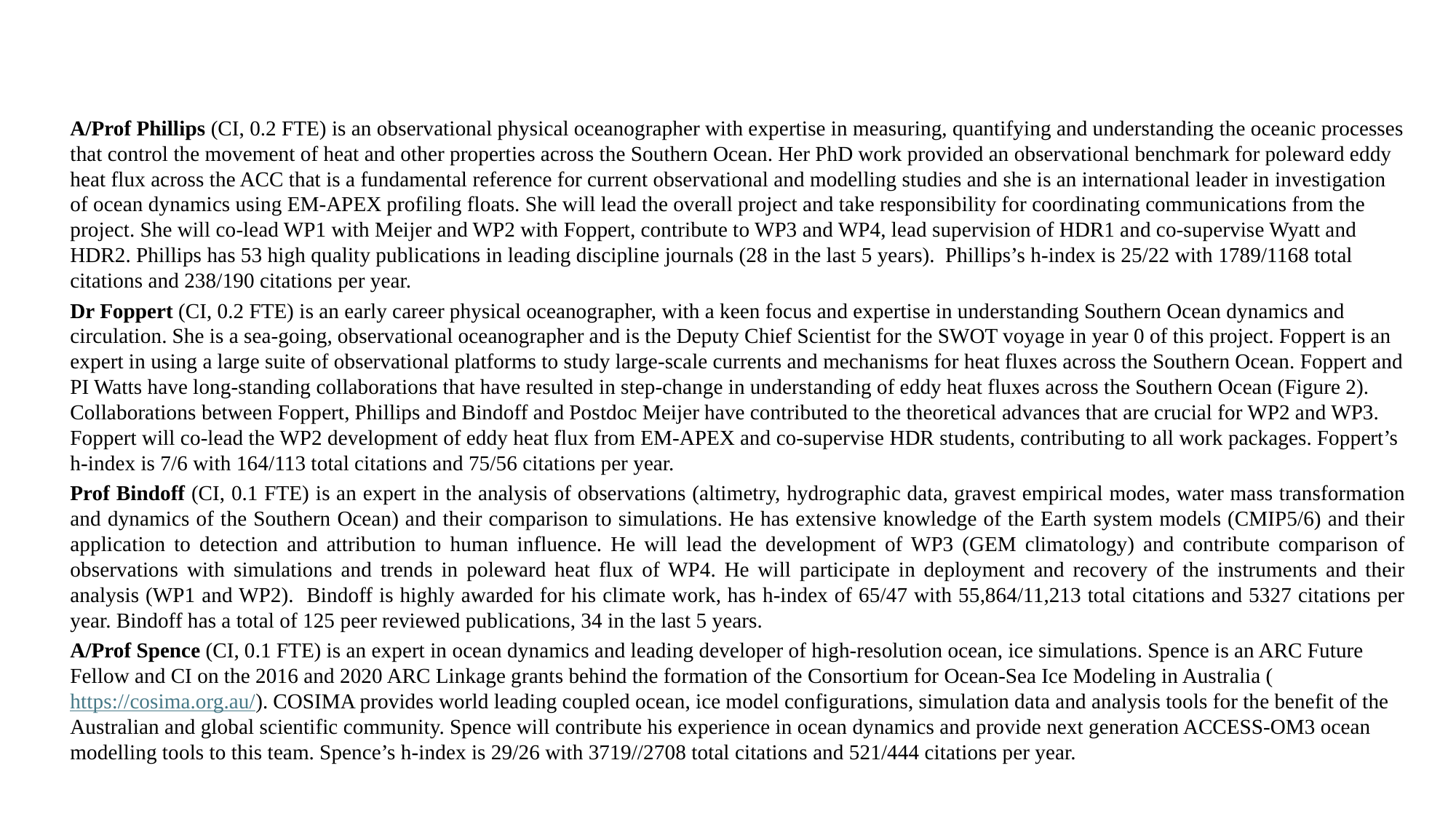

A/Prof Phillips (CI, 0.2 FTE) is an observational physical oceanographer with expertise in measuring, quantifying and understanding the oceanic processes that control the movement of heat and other properties across the Southern Ocean. Her PhD work provided an observational benchmark for poleward eddy heat flux across the ACC that is a fundamental reference for current observational and modelling studies and she is an international leader in investigation of ocean dynamics using EM-APEX profiling floats. She will lead the overall project and take responsibility for coordinating communications from the project. She will co-lead WP1 with Meijer and WP2 with Foppert, contribute to WP3 and WP4, lead supervision of HDR1 and co-supervise Wyatt and HDR2. Phillips has 53 high quality publications in leading discipline journals (28 in the last 5 years).  Phillips’s h-index is 25/22 with 1789/1168 total citations and 238/190 citations per year.
Dr Foppert (CI, 0.2 FTE) is an early career physical oceanographer, with a keen focus and expertise in understanding Southern Ocean dynamics and circulation. She is a sea-going, observational oceanographer and is the Deputy Chief Scientist for the SWOT voyage in year 0 of this project. Foppert is an expert in using a large suite of observational platforms to study large-scale currents and mechanisms for heat fluxes across the Southern Ocean. Foppert and PI Watts have long-standing collaborations that have resulted in step-change in understanding of eddy heat fluxes across the Southern Ocean (Figure 2). Collaborations between Foppert, Phillips and Bindoff and Postdoc Meijer have contributed to the theoretical advances that are crucial for WP2 and WP3.  Foppert will co-lead the WP2 development of eddy heat flux from EM-APEX and co-supervise HDR students, contributing to all work packages. Foppert’s h-index is 7/6 with 164/113 total citations and 75/56 citations per year.
Prof Bindoff (CI, 0.1 FTE) is an expert in the analysis of observations (altimetry, hydrographic data, gravest empirical modes, water mass transformation and dynamics of the Southern Ocean) and their comparison to simulations. He has extensive knowledge of the Earth system models (CMIP5/6) and their application to detection and attribution to human influence. He will lead the development of WP3 (GEM climatology) and contribute comparison of observations with simulations and trends in poleward heat flux of WP4. He will participate in deployment and recovery of the instruments and their analysis (WP1 and WP2).  Bindoff is highly awarded for his climate work, has h-index of 65/47 with 55,864/11,213 total citations and 5327 citations per year. Bindoff has a total of 125 peer reviewed publications, 34 in the last 5 years.
A/Prof Spence (CI, 0.1 FTE) is an expert in ocean dynamics and leading developer of high-resolution ocean, ice simulations. Spence is an ARC Future Fellow and CI on the 2016 and 2020 ARC Linkage grants behind the formation of the Consortium for Ocean-Sea Ice Modeling in Australia (https://cosima.org.au/). COSIMA provides world leading coupled ocean, ice model configurations, simulation data and analysis tools for the benefit of the Australian and global scientific community. Spence will contribute his experience in ocean dynamics and provide next generation ACCESS-OM3 ocean modelling tools to this team. Spence’s h-index is 29/26 with 3719//2708 total citations and 521/444 citations per year.